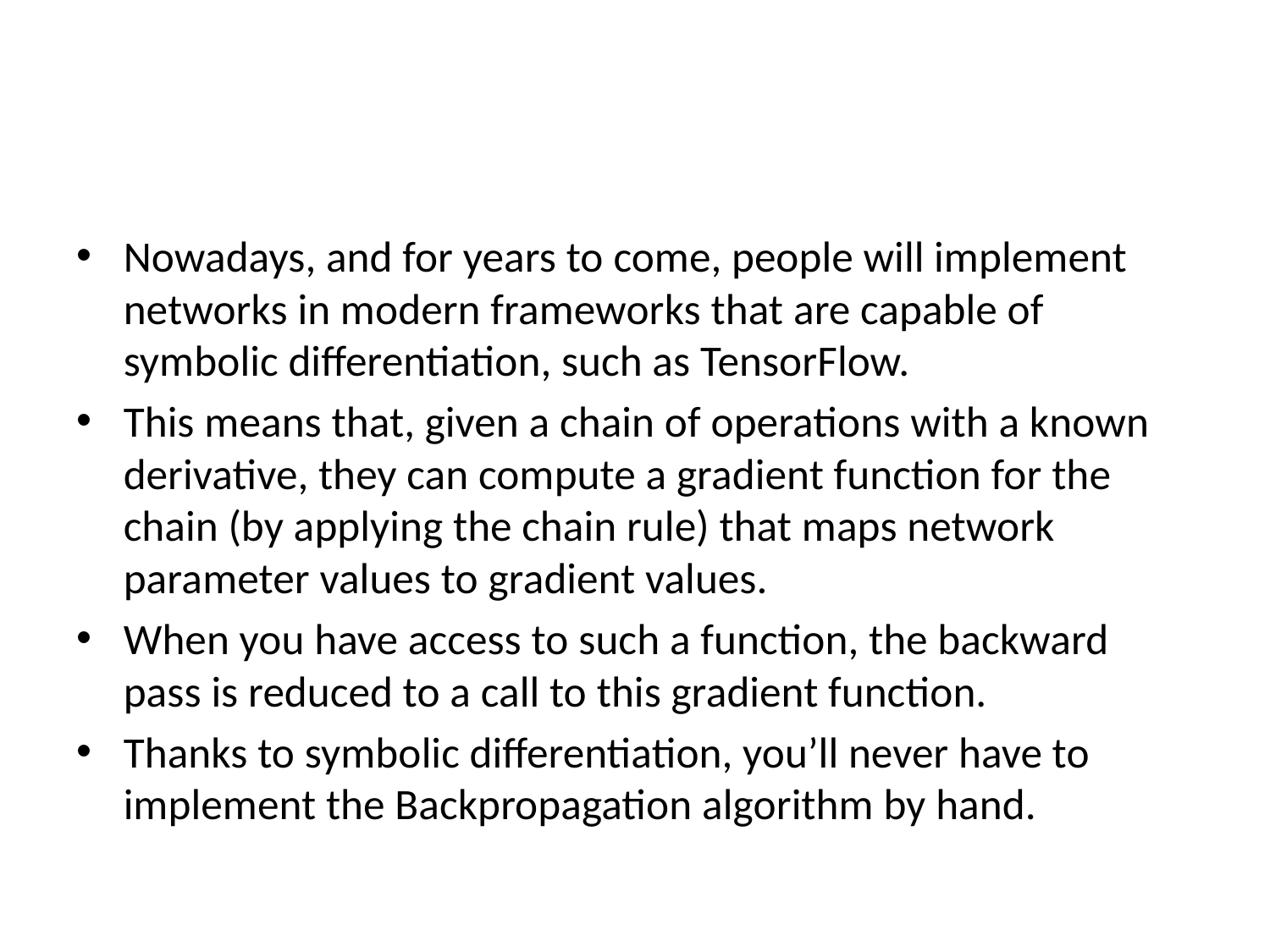

#
Nowadays, and for years to come, people will implement networks in modern frameworks that are capable of symbolic differentiation, such as TensorFlow.
This means that, given a chain of operations with a known derivative, they can compute a gradient function for the chain (by applying the chain rule) that maps network parameter values to gradient values.
When you have access to such a function, the backward pass is reduced to a call to this gradient function.
Thanks to symbolic differentiation, you’ll never have to implement the Backpropagation algorithm by hand.